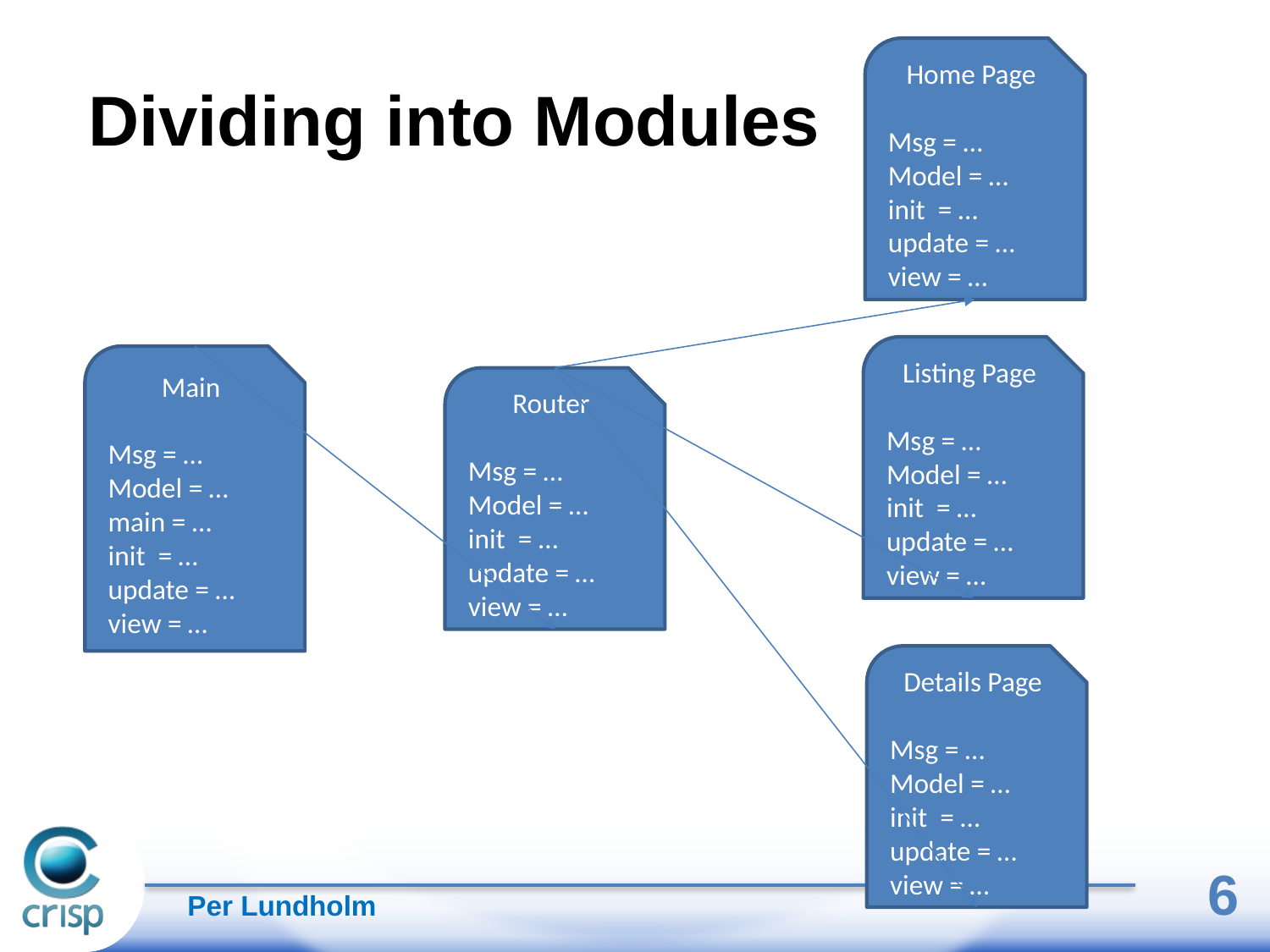

# Dividing into Modules
Home Page

Msg = …
Model = …
init  = …
update = …
view = …
Listing Page

Msg = …
Model = …
init  = …
update = …
view = …
Main

Msg = …
Model = …
main = …
init  = …
update = …
view = …
Router

Msg = …
Model = …
init  = …
update = …
view = …
Details Page

Msg = …
Model = …
init  = …
update = …
view = …
6
Per Lundholm